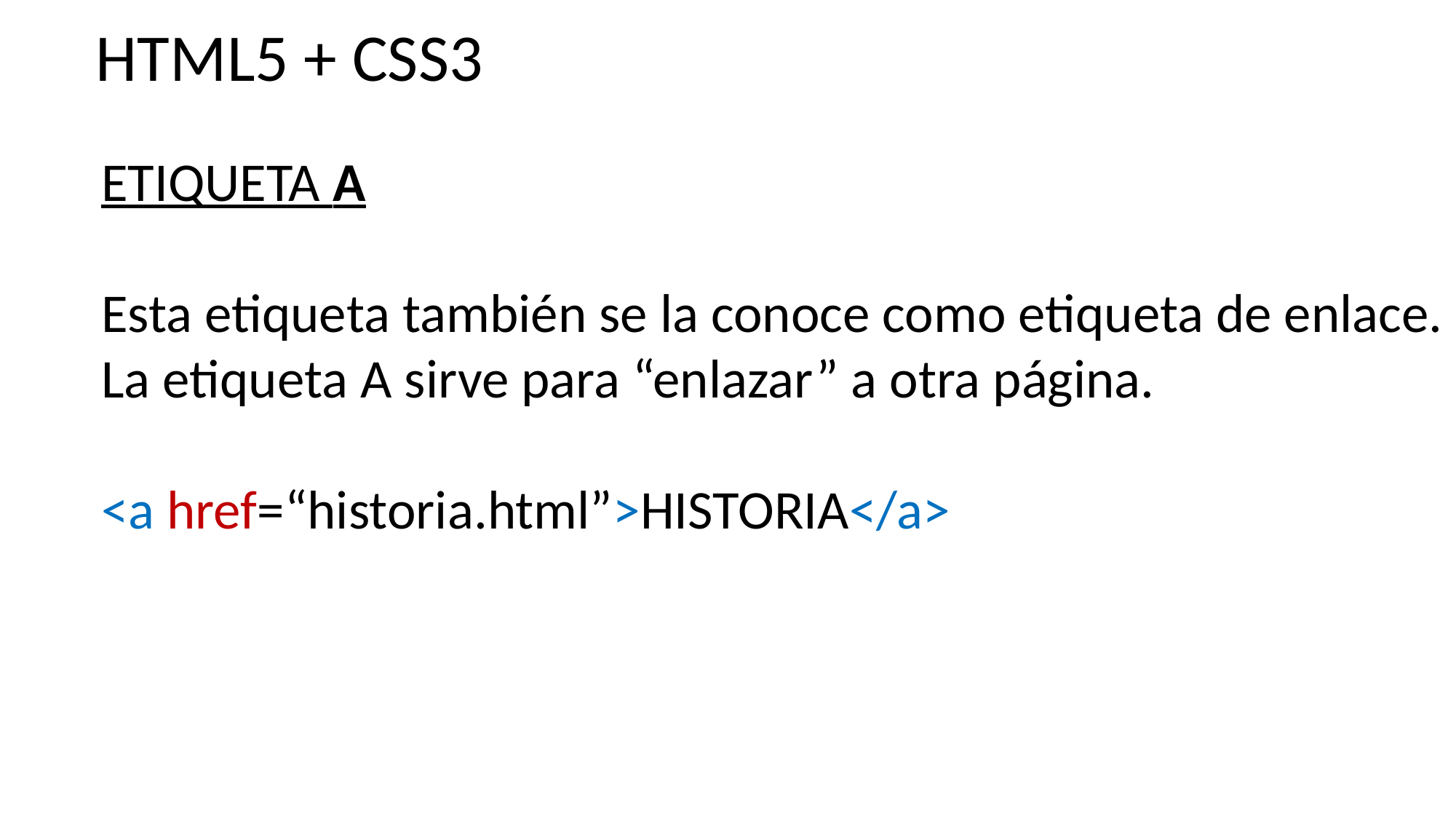

HTML5 + CSS3
ETIQUETA A

Esta etiqueta también se la conoce como etiqueta de enlace.
La etiqueta A sirve para “enlazar” a otra página.

<a href=“historia.html”>HISTORIA</a>